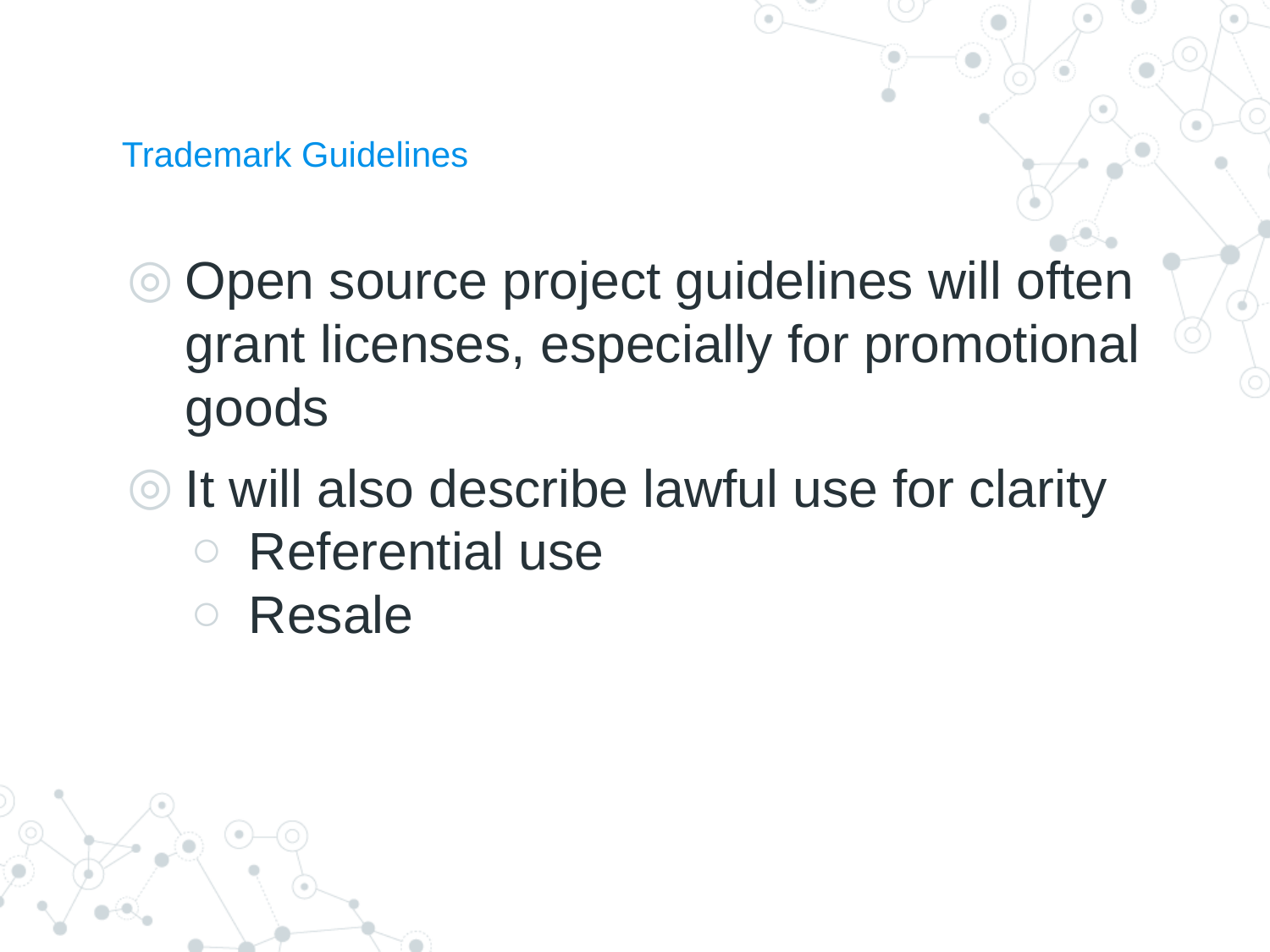

# Trademark Guidelines
Open source project guidelines will often grant licenses, especially for promotional goods
It will also describe lawful use for clarity
Referential use
Resale